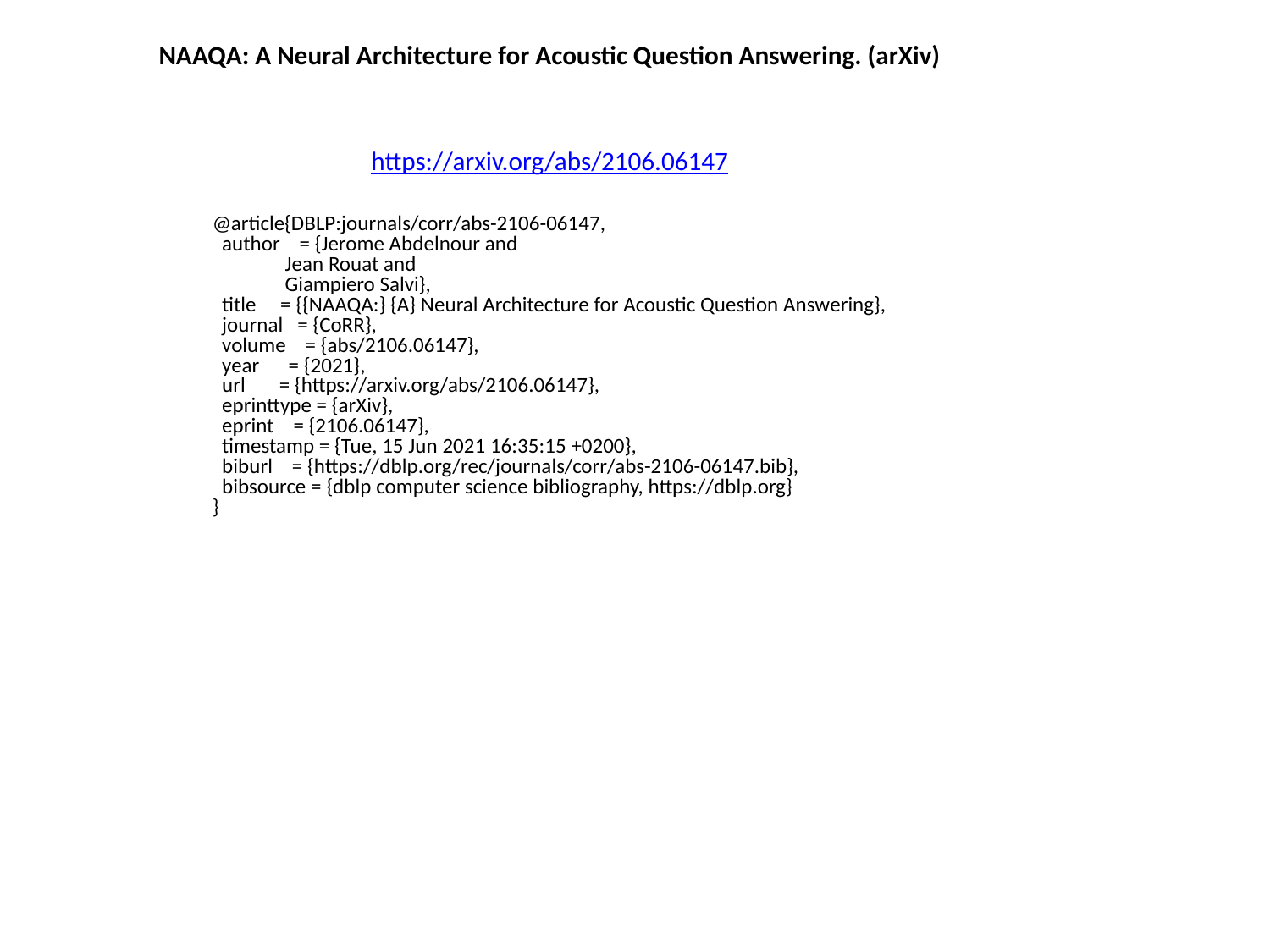

NAAQA: A Neural Architecture for Acoustic Question Answering. (arXiv)

https://arxiv.org/abs/2106.06147

@article{DBLP:journals/corr/abs-2106-06147,
  author    = {Jerome Abdelnour and
               Jean Rouat and
               Giampiero Salvi},
  title     = {{NAAQA:} {A} Neural Architecture for Acoustic Question Answering},
  journal   = {CoRR},
  volume    = {abs/2106.06147},
  year      = {2021},
  url       = {https://arxiv.org/abs/2106.06147},
  eprinttype = {arXiv},
  eprint    = {2106.06147},
  timestamp = {Tue, 15 Jun 2021 16:35:15 +0200},
  biburl    = {https://dblp.org/rec/journals/corr/abs-2106-06147.bib},
  bibsource = {dblp computer science bibliography, https://dblp.org}
}